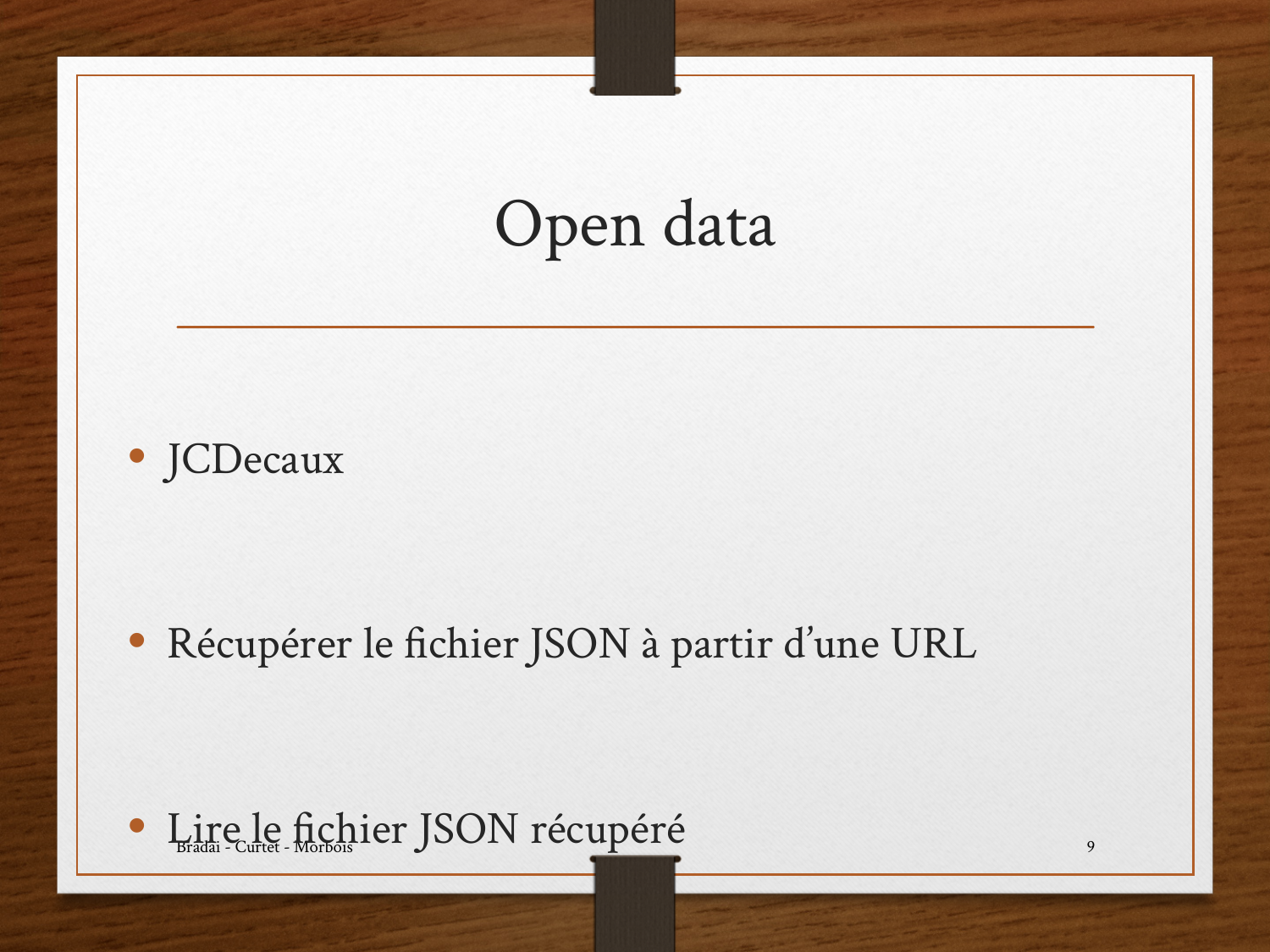

# Open data
JCDecaux
Récupérer le fichier JSON à partir d’une URL
Lire le fichier JSON récupéré
Bradai - Curtet - Morbois

9